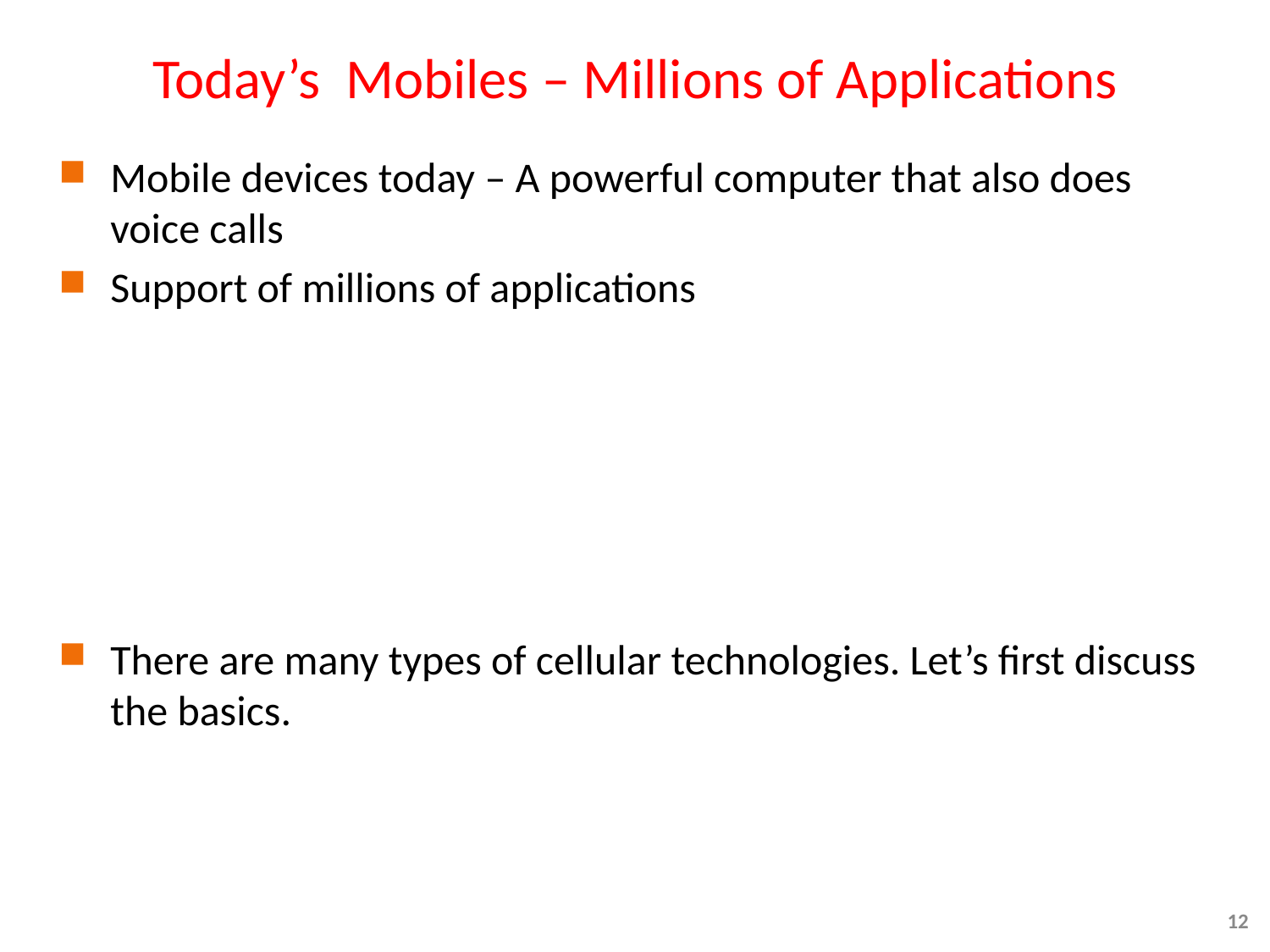

# Today’s  Mobiles – Millions of Applications
Mobile devices today – A powerful computer that also does voice calls
Support of millions of applications
There are many types of cellular technologies. Let’s first discuss the basics.